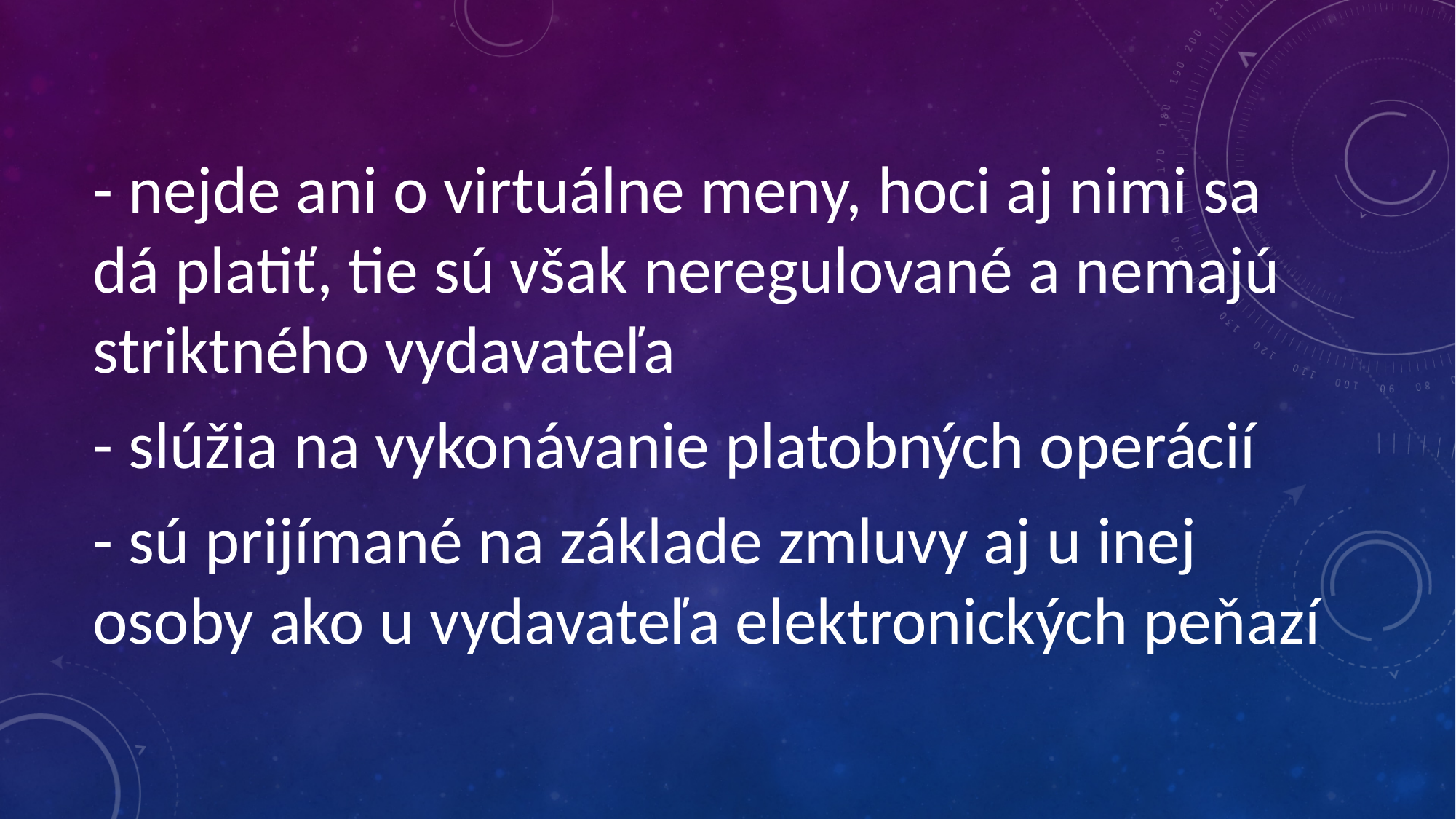

- nejde ani o virtuálne meny, hoci aj nimi sa dá platiť, tie sú však neregulované a nemajú striktného vydavateľa
- slúžia na vykonávanie platobných operácií
- sú prijímané na základe zmluvy aj u inej osoby ako u vydavateľa elektronických peňazí